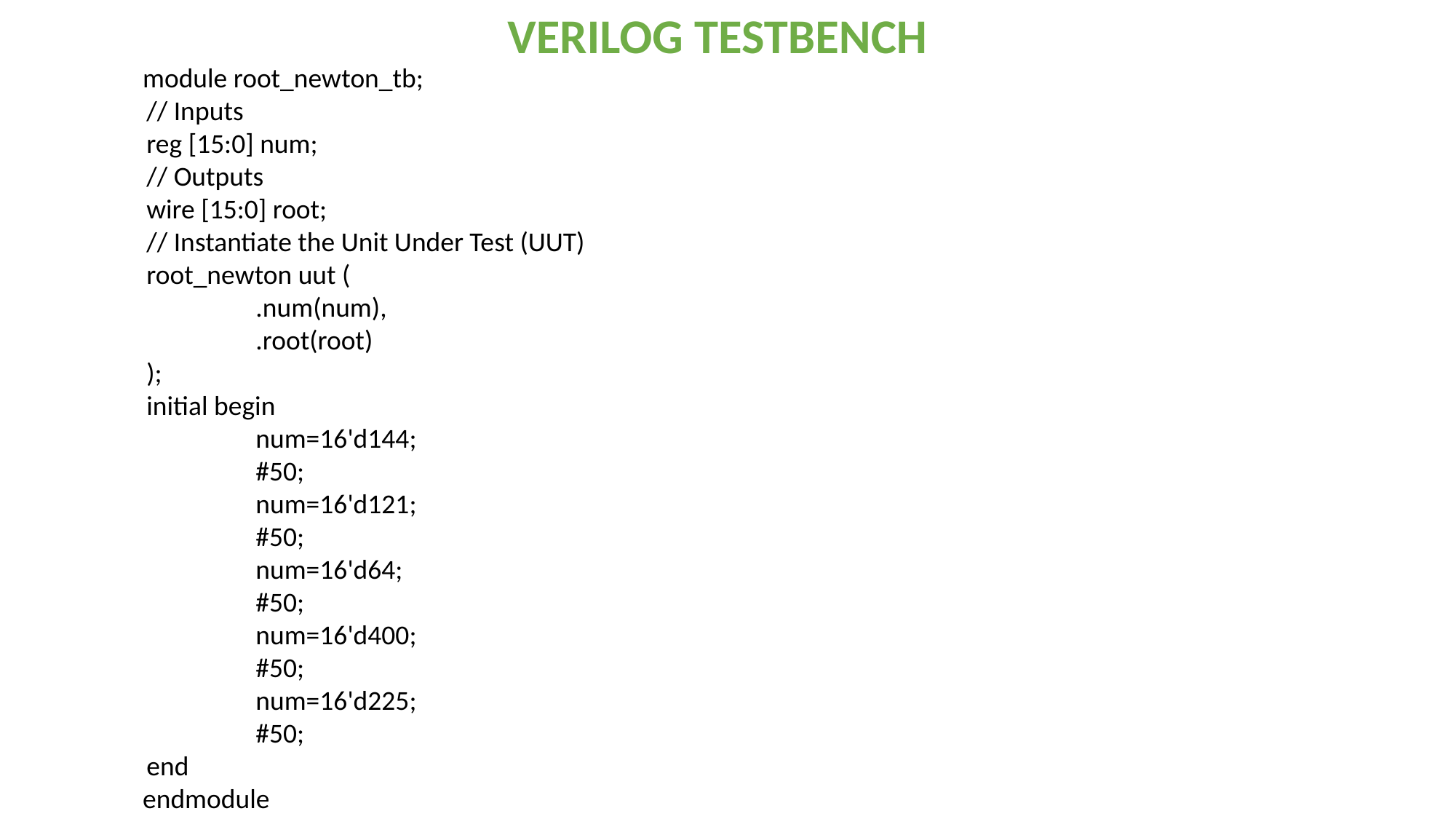

VERILOG TESTBENCH
                 module root_newton_tb;
	// Inputs
	reg [15:0] num;
	// Outputs
	wire [15:0] root;
	// Instantiate the Unit Under Test (UUT)
	root_newton uut (
		.num(num),
		.root(root)
	);
	initial begin
		num=16'd144;
		#50;
		num=16'd121;
		#50;
		num=16'd64;
		#50;
		num=16'd400;
		#50;
		num=16'd225;
		#50;
	end
                 endmodule